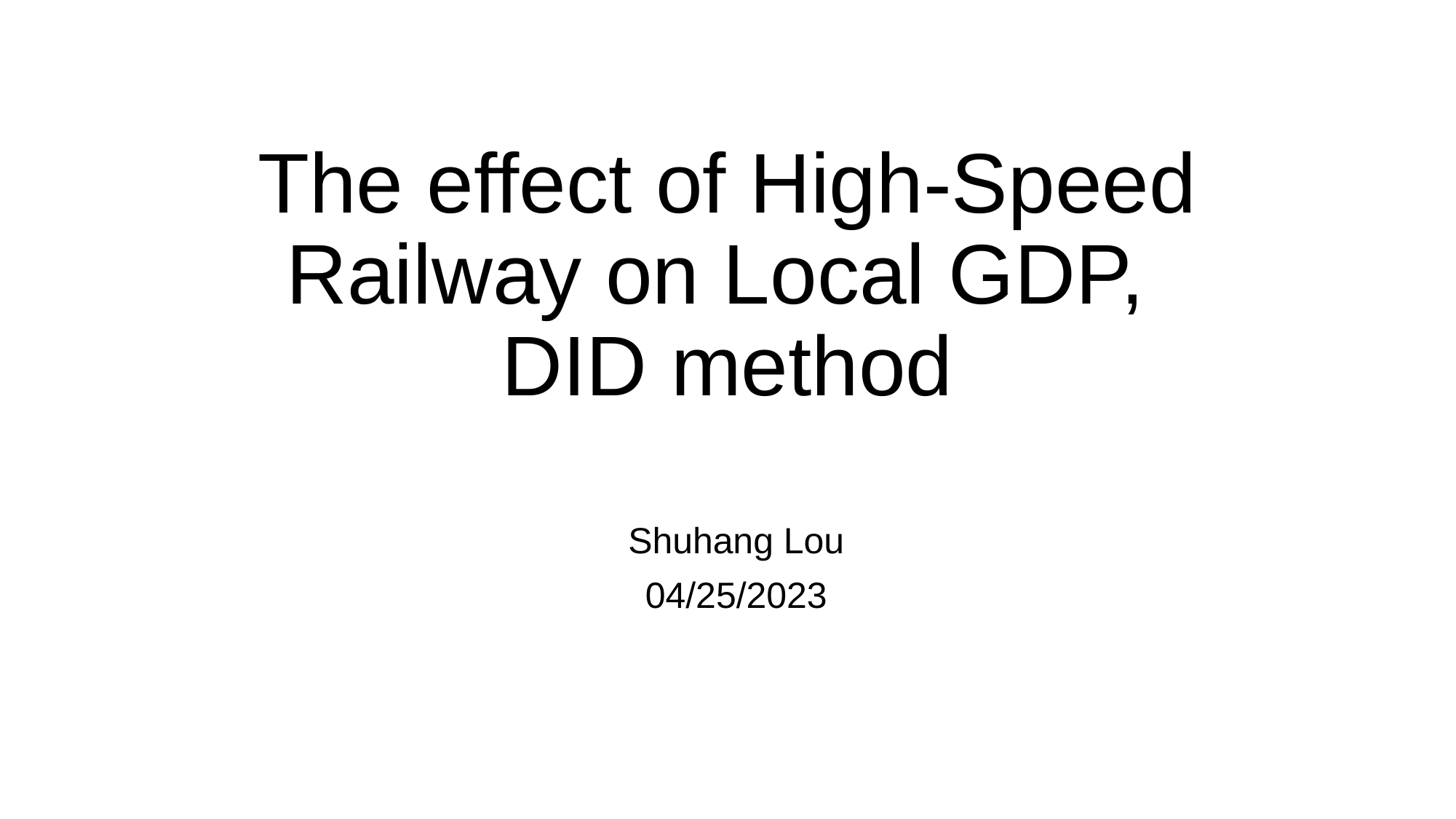

# The effect of High-Speed Railway on Local GDP, DID method
Shuhang Lou
04/25/2023